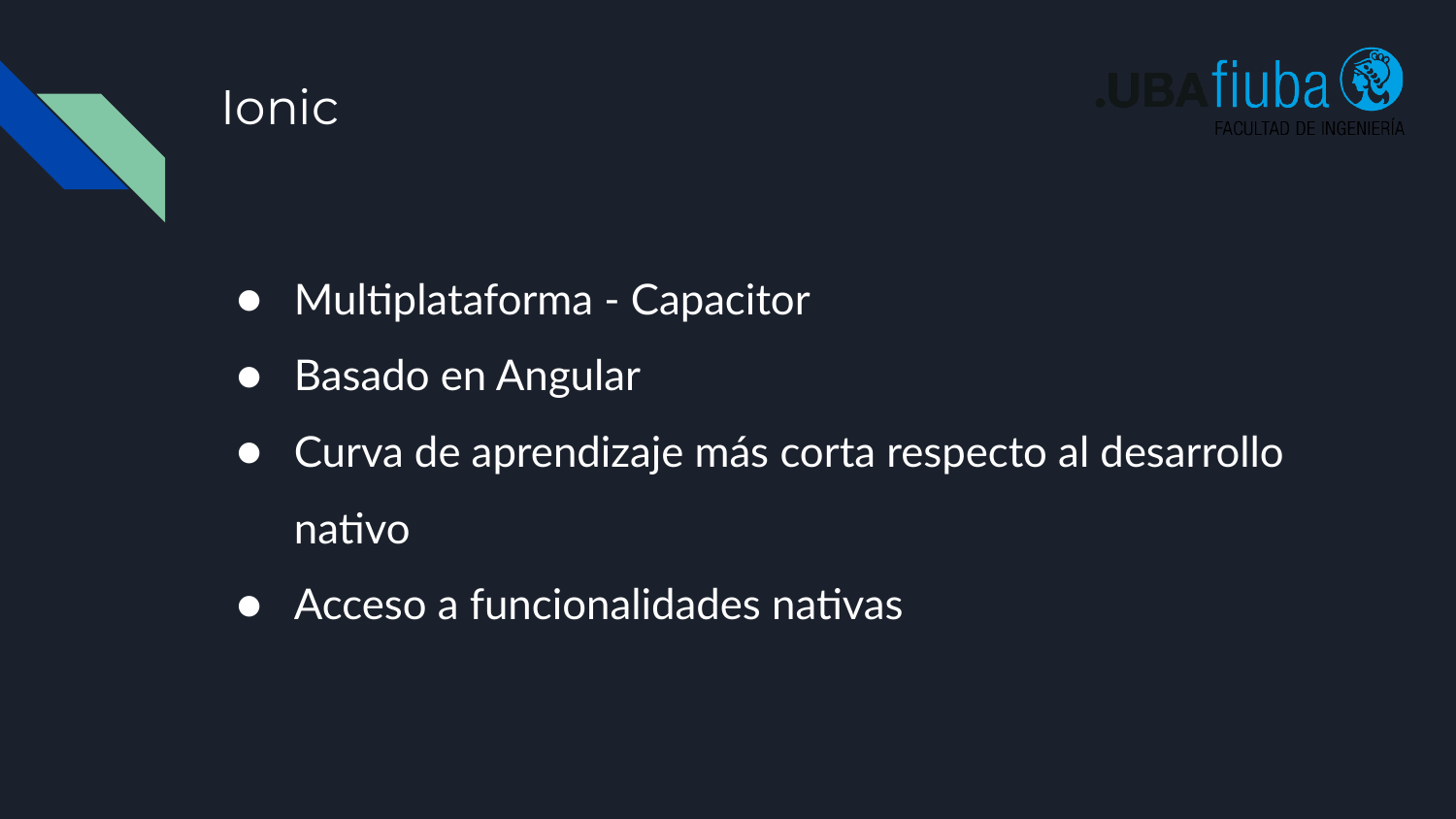

# Ionic
Multiplataforma - Capacitor
Basado en Angular
Curva de aprendizaje más corta respecto al desarrollo nativo
Acceso a funcionalidades nativas